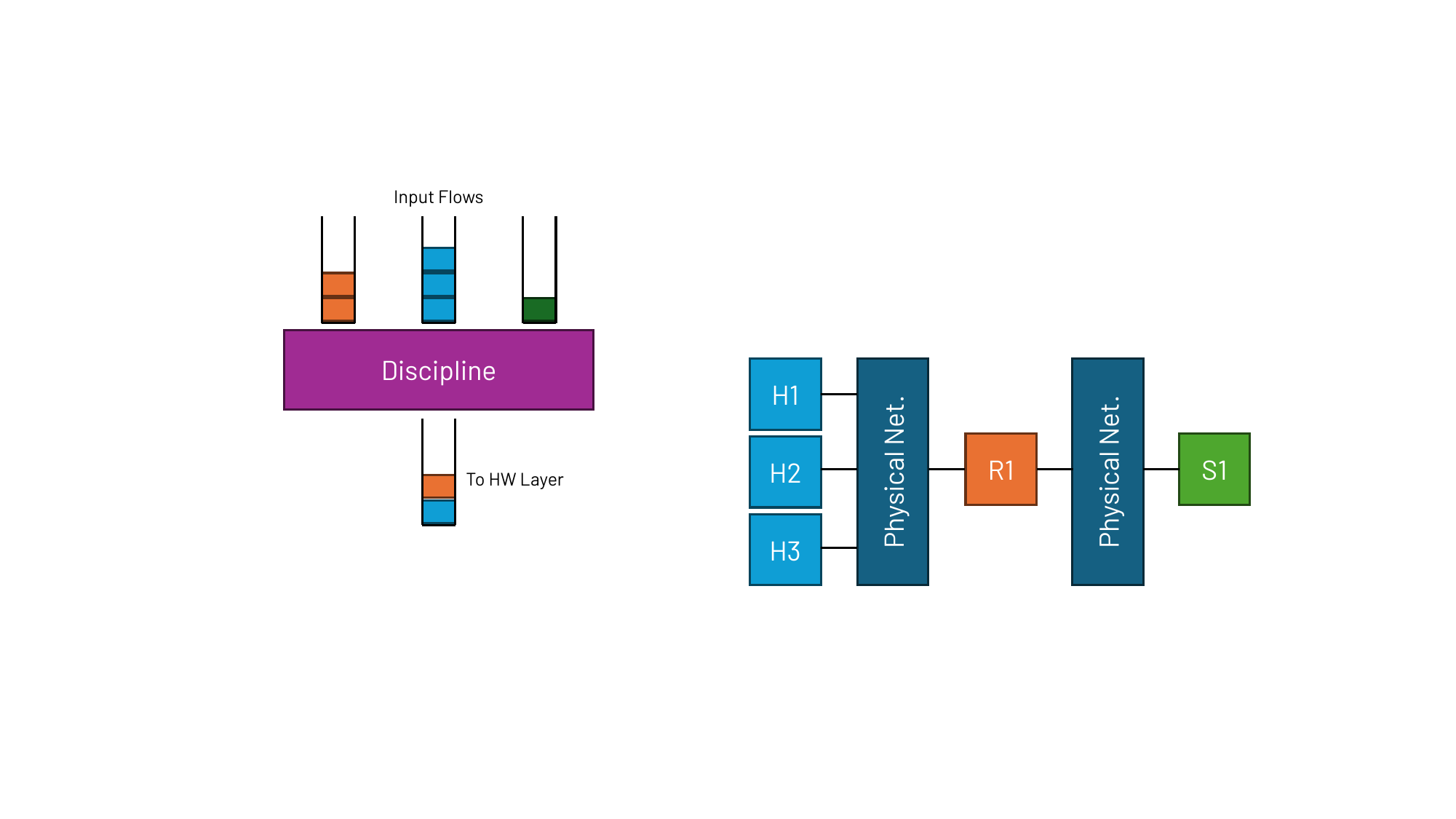

Input Flows

Discipline
H1

R1
S1
Physical Net.
Physical Net.
H2
To HW Layer
H3